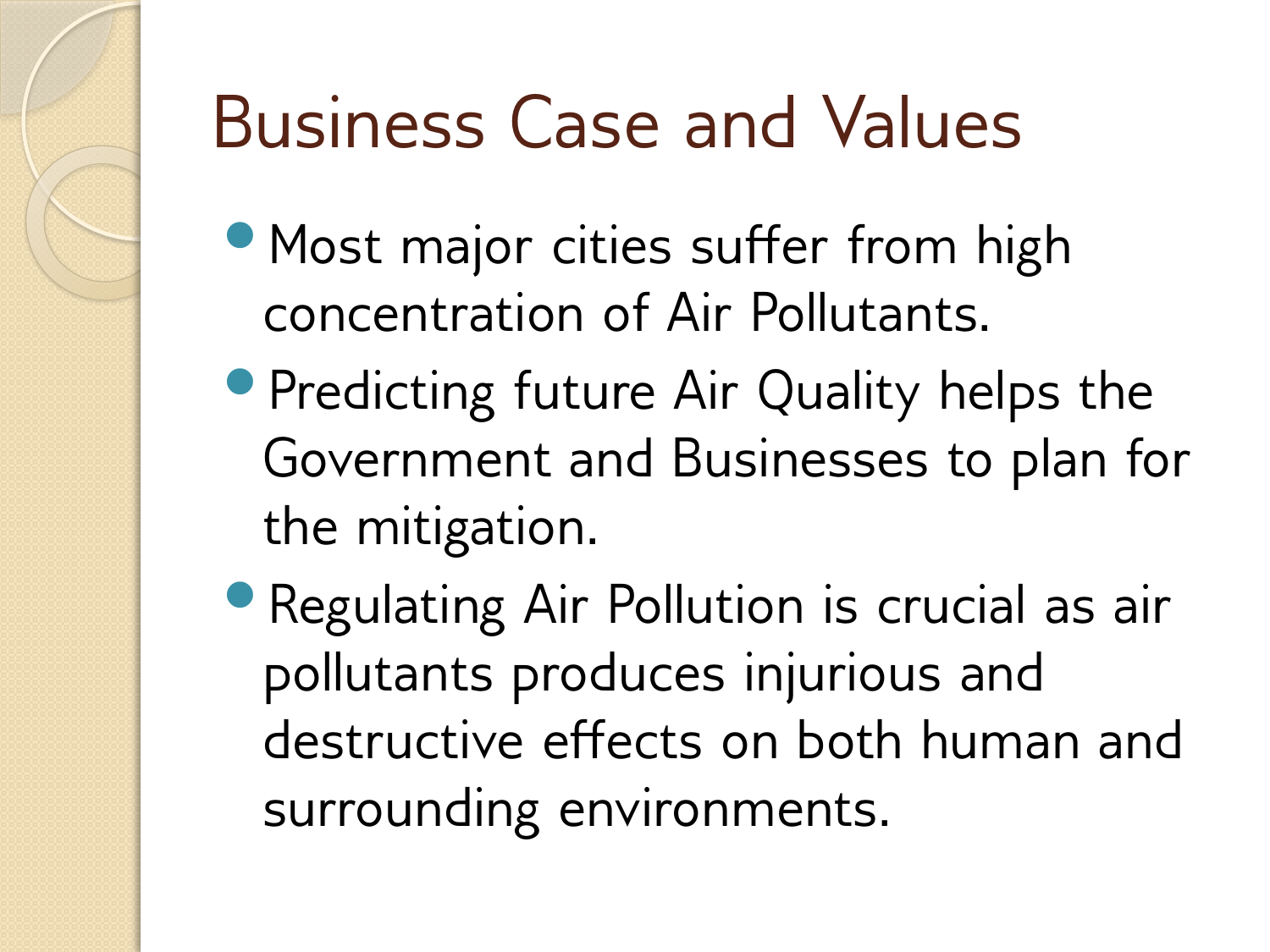

# Business Case and Values
Most major cities suffer from high concentration of Air Pollutants.
Predicting future Air Quality helps the Government and Businesses to plan for the mitigation.
Regulating Air Pollution is crucial as air pollutants produces injurious and destructive effects on both human and surrounding environments.